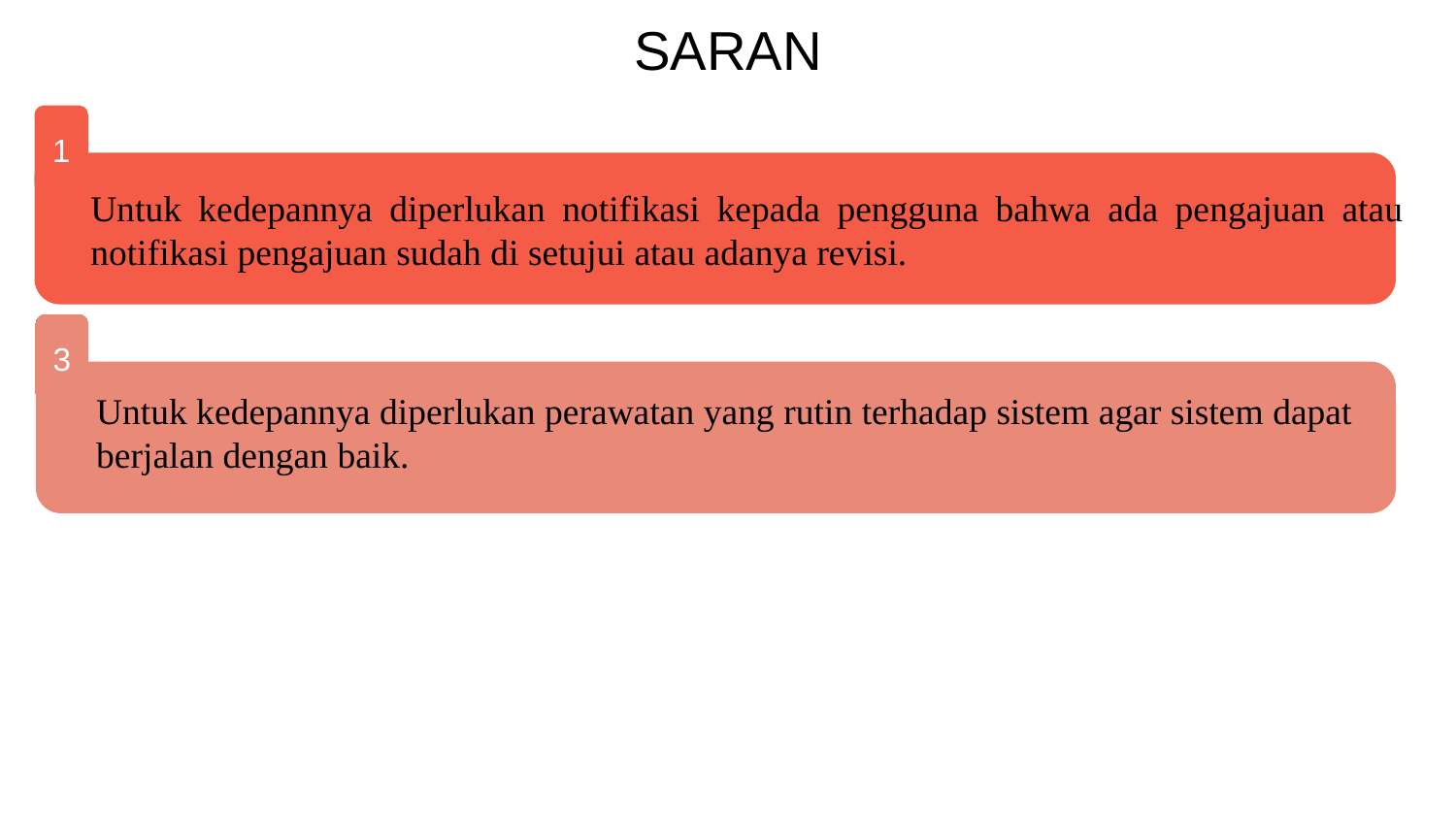

# SARAN
1

Untuk kedepannya diperlukan notifikasi kepada pengguna bahwa ada pengajuan atau notifikasi pengajuan sudah di setujui atau adanya revisi.
3

Untuk kedepannya diperlukan perawatan yang rutin terhadap sistem agar sistem dapat berjalan dengan baik.